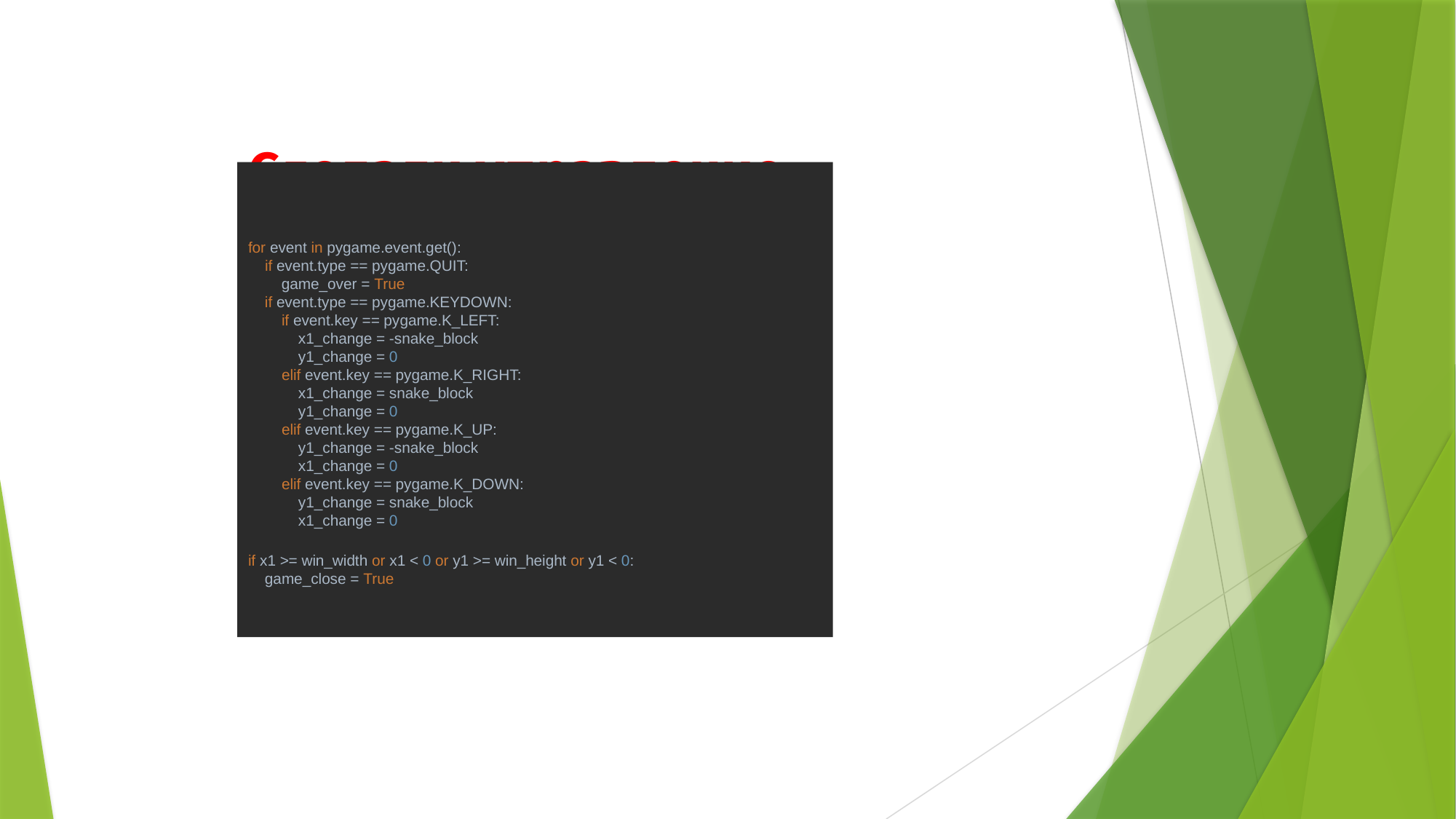

# Сделали управление
for event in pygame.event.get():
    if event.type == pygame.QUIT:
        game_over = True
    if event.type == pygame.KEYDOWN:
        if event.key == pygame.K_LEFT:
            x1_change = -snake_block
            y1_change = 0
        elif event.key == pygame.K_RIGHT:
            x1_change = snake_block
            y1_change = 0
        elif event.key == pygame.K_UP:
            y1_change = -snake_block
            x1_change = 0
        elif event.key == pygame.K_DOWN:
            y1_change = snake_block
            x1_change = 0
if x1 >= win_width or x1 < 0 or y1 >= win_height or y1 < 0:
    game_close = True